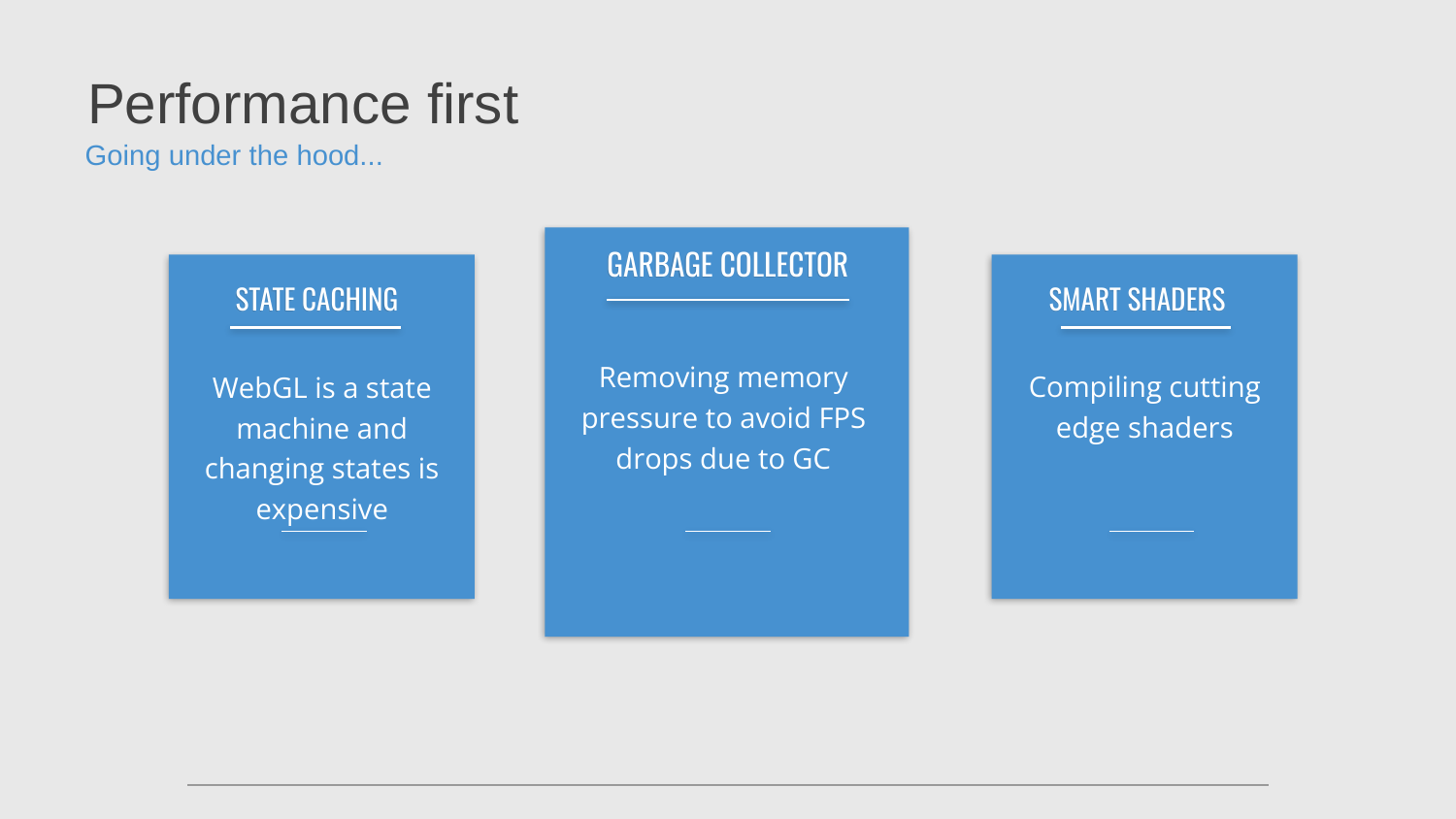

# Performance first
Going under the hood...

GARBAGE COLLECTOR

STATE CACHING
SMART SHADERS
Removing memory pressure to avoid FPS drops due to GC
Compiling cutting edge shaders
WebGL is a state machine and changing states is expensive